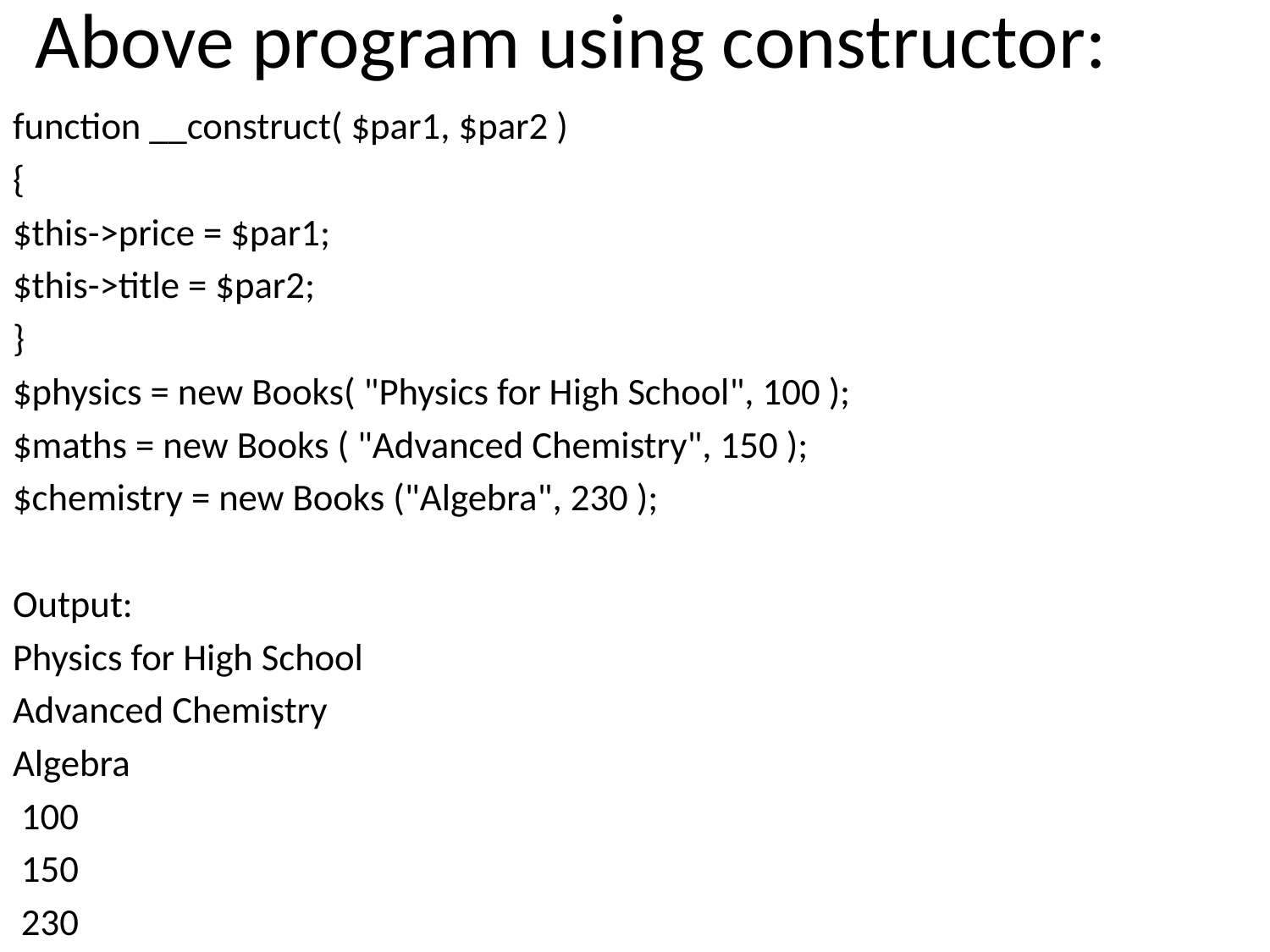

# Above program using constructor:
function __construct( $par1, $par2 )
{
$this->price = $par1;
$this->title = $par2;
}
$physics = new Books( "Physics for High School", 100 );
$maths = new Books ( "Advanced Chemistry", 150 );
$chemistry = new Books ("Algebra", 230 );

Output:
Physics for High School
Advanced Chemistry
Algebra
 100
 150
 230